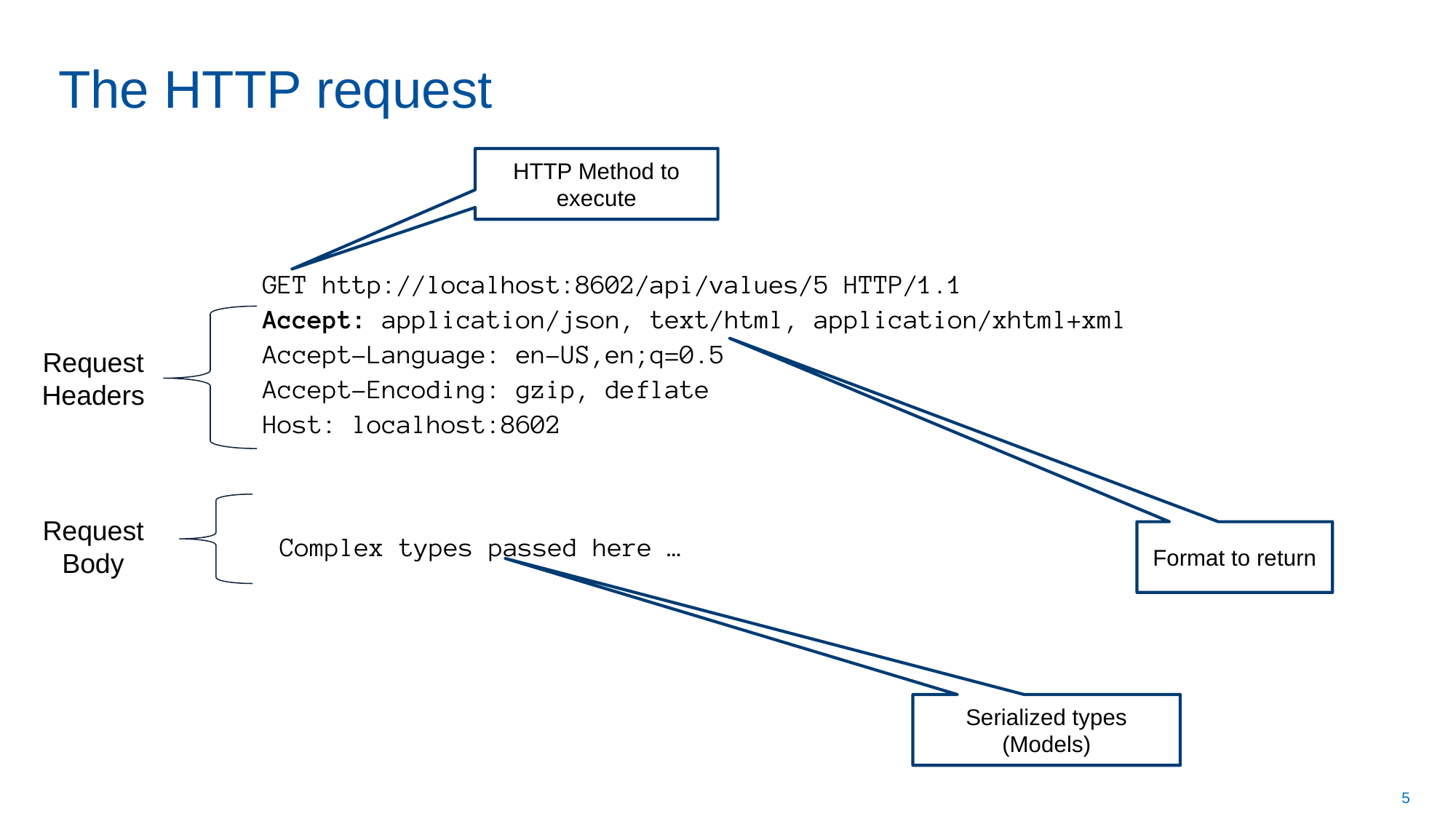

# The HTTP request

HTTP Method to execute
GET http://localhost:8602/api/values/5 HTTP/1.1
Accept: application/json, text/html, application/xhtml+xml
Accept-Language: en-US,en;q=0.5
Accept-Encoding: gzip, deflate
Host: localhost:8602

Request Headers

 Complex types passed here …
Request Body
Format to return
Serialized types
(Models)